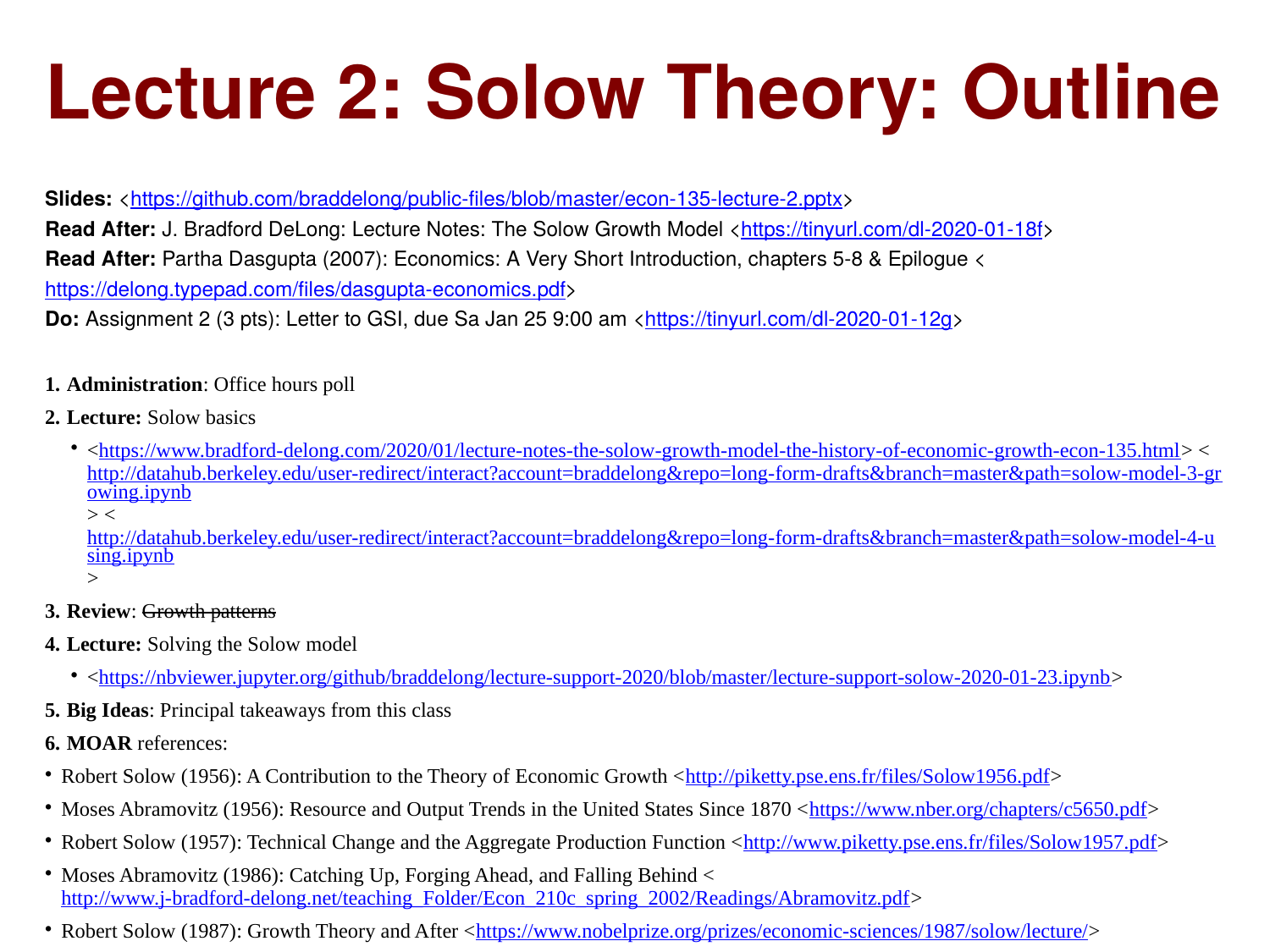

Lecture 2: Solow Theory: Outline
Slides: <https://github.com/braddelong/public-files/blob/master/econ-135-lecture-2.pptx>
Read After: J. Bradford DeLong: Lecture Notes: The Solow Growth Model <https://tinyurl.com/dl-2020-01-18f>
Read After: Partha Dasgupta (2007): Economics: A Very Short Introduction, chapters 5-8 & Epilogue <https://delong.typepad.com/files/dasgupta-economics.pdf>
Do: Assignment 2 (3 pts): Letter to GSI, due Sa Jan 25 9:00 am <https://tinyurl.com/dl-2020-01-12g>

Administration: Office hours poll
Lecture: Solow basics
<https://www.bradford-delong.com/2020/01/lecture-notes-the-solow-growth-model-the-history-of-economic-growth-econ-135.html> <http://datahub.berkeley.edu/user-redirect/interact?account=braddelong&repo=long-form-drafts&branch=master&path=solow-model-3-growing.ipynb> <http://datahub.berkeley.edu/user-redirect/interact?account=braddelong&repo=long-form-drafts&branch=master&path=solow-model-4-using.ipynb>
Review: Growth patterns
Lecture: Solving the Solow model
<https://nbviewer.jupyter.org/github/braddelong/lecture-support-2020/blob/master/lecture-support-solow-2020-01-23.ipynb>
Big Ideas: Principal takeaways from this class
MOAR references:
Robert Solow (1956): A Contribution to the Theory of Economic Growth <http://piketty.pse.ens.fr/files/Solow1956.pdf>
Moses Abramovitz (1956): Resource and Output Trends in the United States Since 1870 <https://www.nber.org/chapters/c5650.pdf>
Robert Solow (1957): Technical Change and the Aggregate Production Function <http://www.piketty.pse.ens.fr/files/Solow1957.pdf>
Moses Abramovitz (1986): Catching Up, Forging Ahead, and Falling Behind <http://www.j-bradford-delong.net/teaching_Folder/Econ_210c_spring_2002/Readings/Abramovitz.pdf>
Robert Solow (1987): Growth Theory and After <https://www.nobelprize.org/prizes/economic-sciences/1987/solow/lecture/>